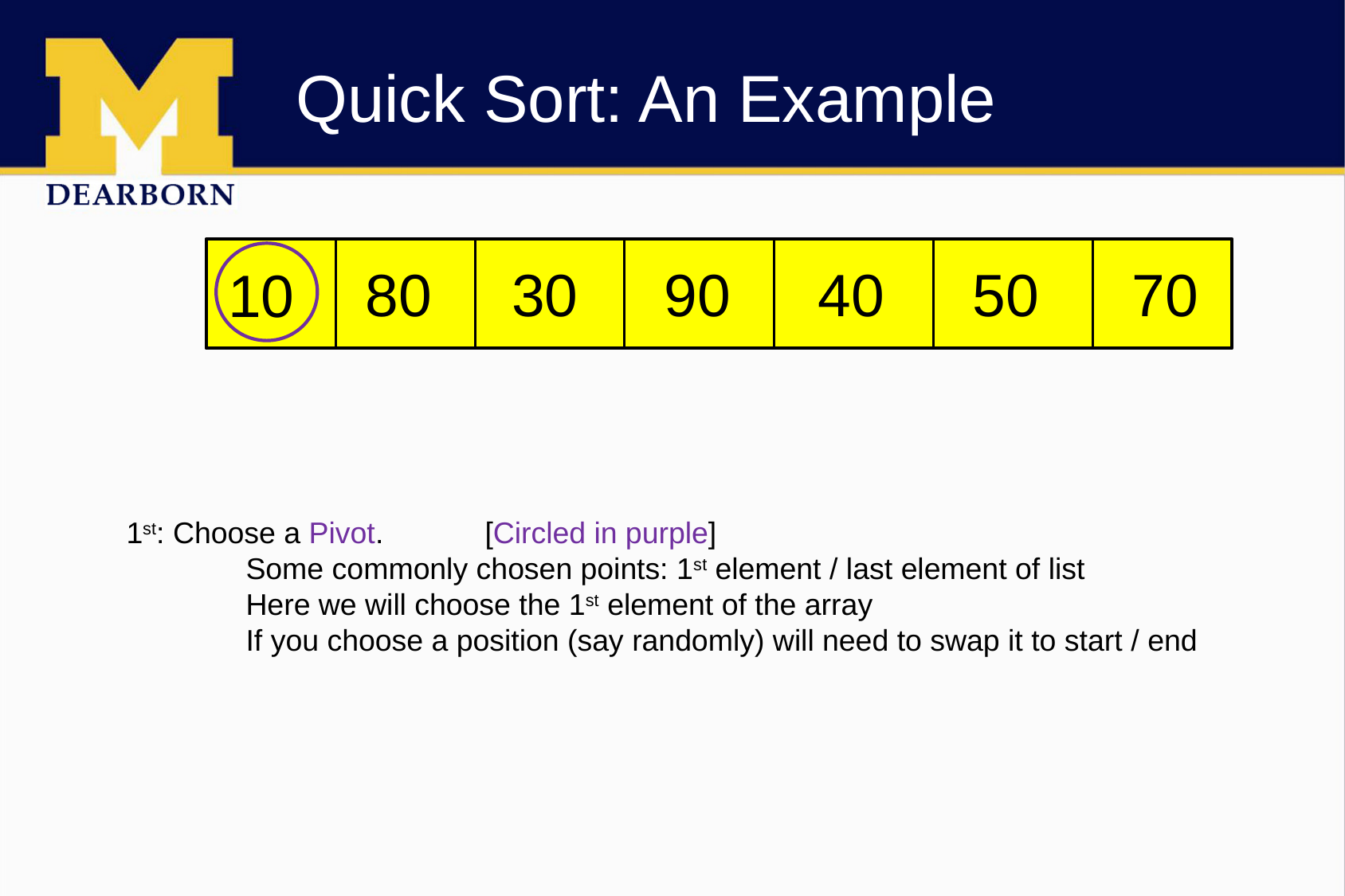

# Quick Sort: An Example

70
50
40
90
30
80
10
1st: Choose a Pivot.  	[Circled in purple]
	Some commonly chosen points: 1st element / last element of list
	Here we will choose the 1st element of the array
	If you choose a position (say randomly) will need to swap it to start / end